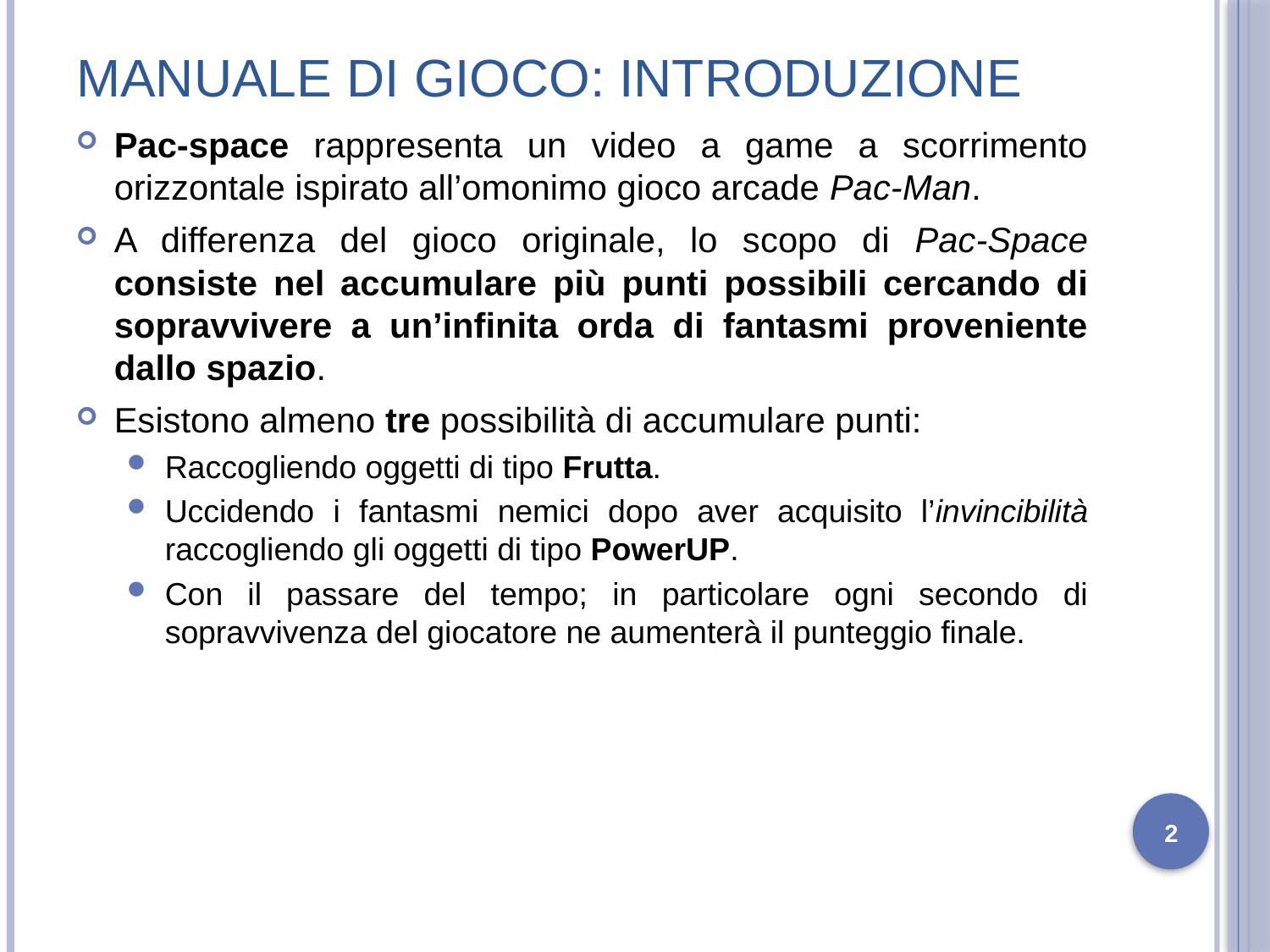

# Manuale di gioco: Introduzione
Pac-space rappresenta un video a game a scorrimento orizzontale ispirato all’omonimo gioco arcade Pac-Man.
A differenza del gioco originale, lo scopo di Pac-Space consiste nel accumulare più punti possibili cercando di sopravvivere a un’infinita orda di fantasmi proveniente dallo spazio.
Esistono almeno tre possibilità di accumulare punti:
Raccogliendo oggetti di tipo Frutta.
Uccidendo i fantasmi nemici dopo aver acquisito l’invincibilità raccogliendo gli oggetti di tipo PowerUP.
Con il passare del tempo; in particolare ogni secondo di sopravvivenza del giocatore ne aumenterà il punteggio finale.
2